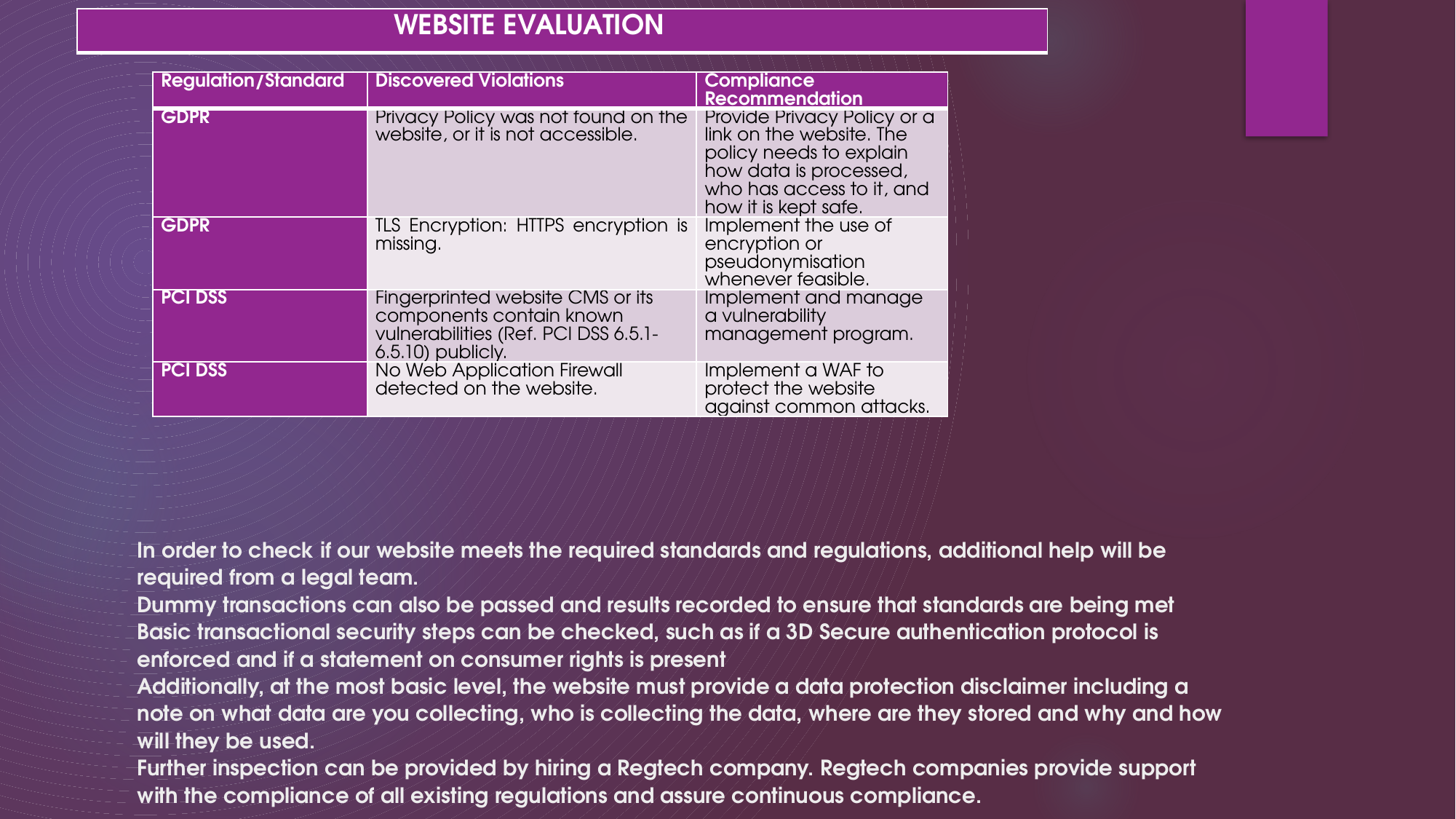

| WEBSITE EVALUATION |
| --- |
| Regulation/Standard | Discovered Violations | Compliance Recommendation |
| --- | --- | --- |
| GDPR | Privacy Policy was not found on the website, or it is not accessible. | Provide Privacy Policy or a link on the website. The policy needs to explain how data is processed, who has access to it, and how it is kept safe. |
| GDPR | TLS Encryption: HTTPS encryption is missing. | Implement the use of encryption or pseudonymisation whenever feasible. |
| PCI DSS | Fingerprinted website CMS or its components contain known vulnerabilities (Ref. PCI DSS 6.5.1-6.5.10) publicly. | Implement and manage a vulnerability management program. |
| PCI DSS | No Web Application Firewall detected on the website. | Implement a WAF to protect the website against common attacks. |
# In order to check if our website meets the required standards and regulations, additional help will be required from a legal team. Dummy transactions can also be passed and results recorded to ensure that standards are being met Basic transactional security steps can be checked, such as if a 3D Secure authentication protocol is enforced and if a statement on consumer rights is present Additionally, at the most basic level, the website must provide a data protection disclaimer including a note on what data are you collecting, who is collecting the data, where are they stored and why and how will they be used. Further inspection can be provided by hiring a Regtech company. Regtech companies provide support with the compliance of all existing regulations and assure continuous compliance.